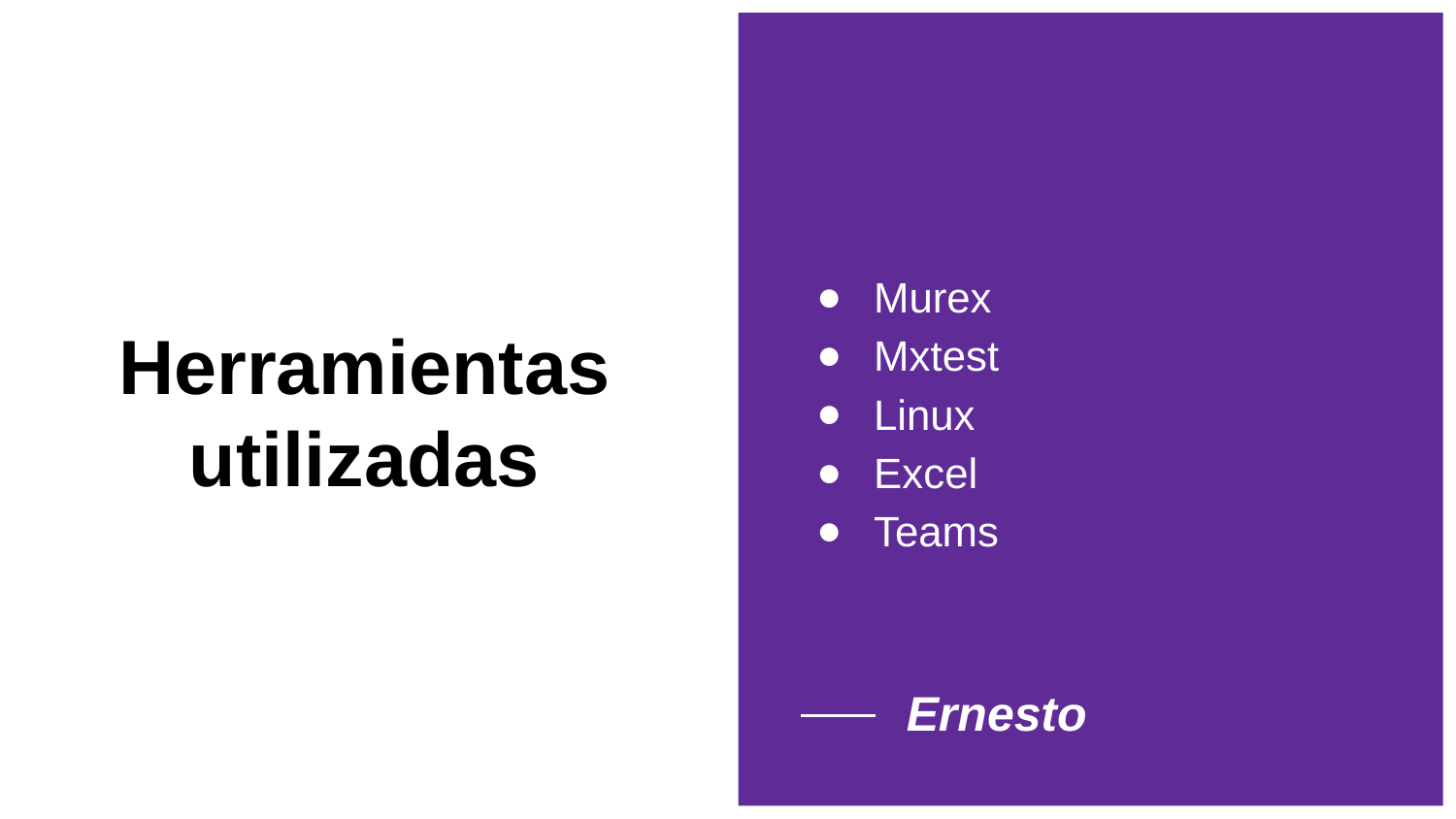

Murex
Mxtest
Linux
Excel
Teams
# Herramientas utilizadas
Ernesto